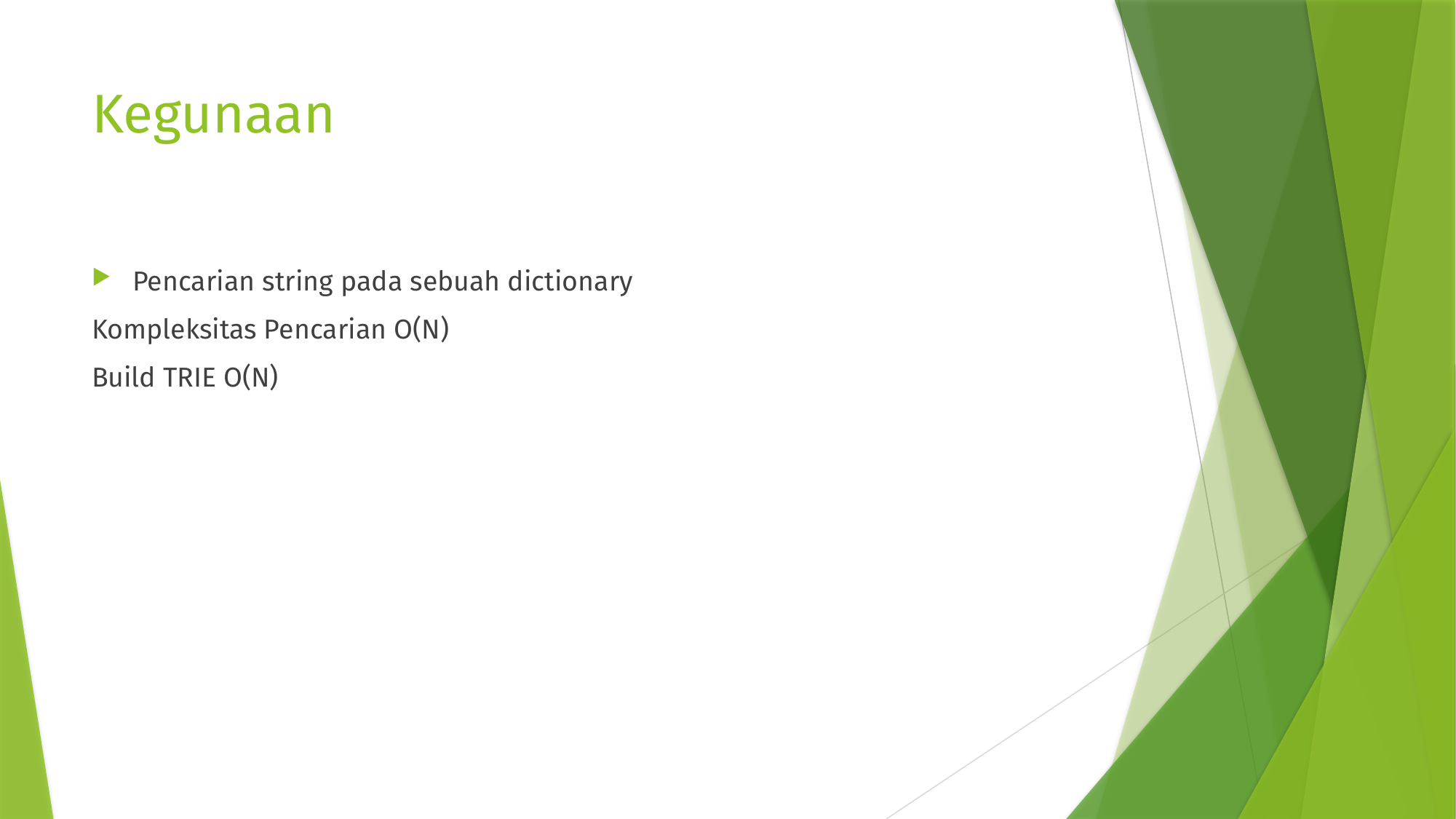

# Kegunaan
Pencarian string pada sebuah dictionary
Kompleksitas Pencarian O(N)
Build TRIE O(N)